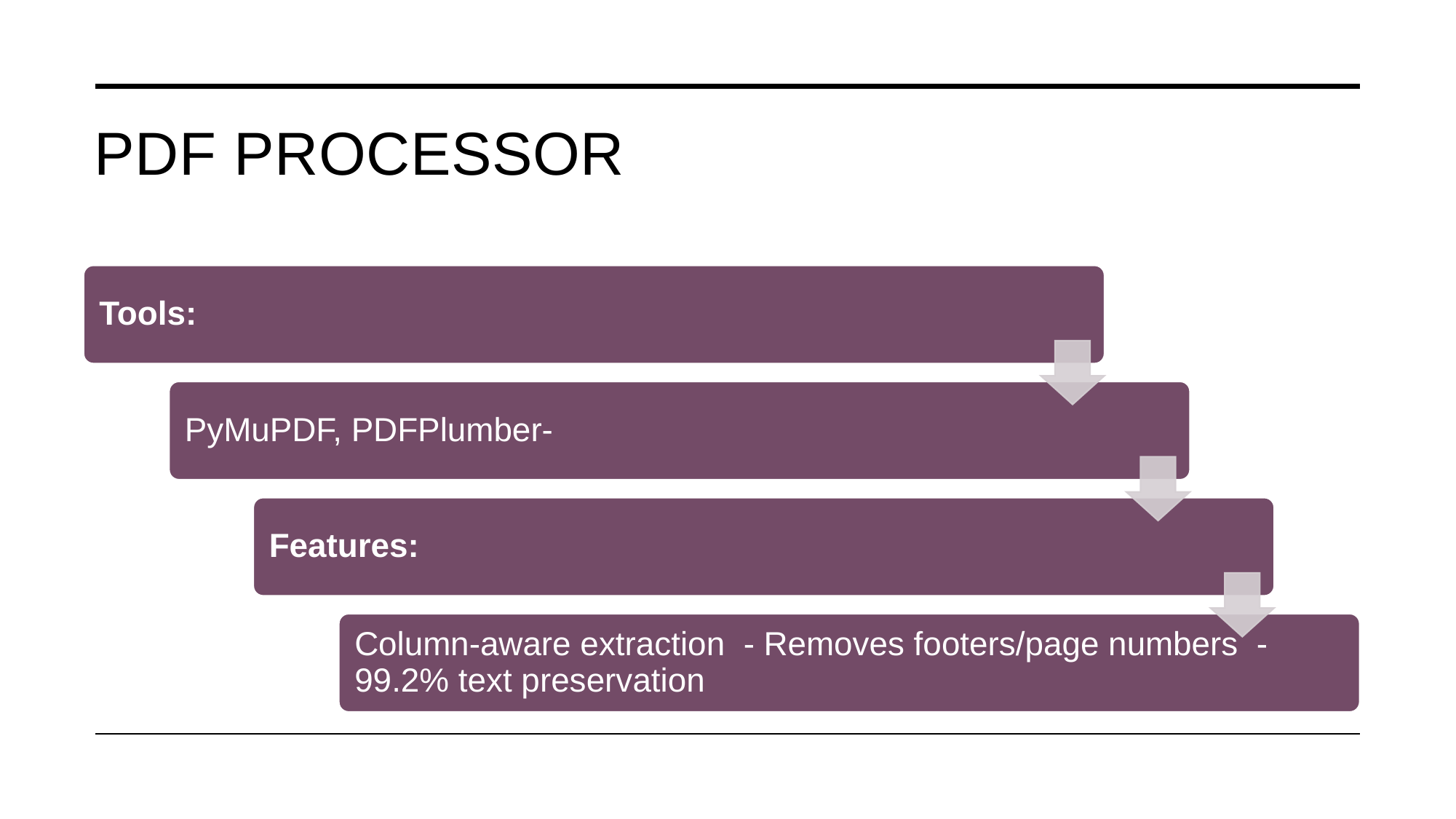

# PDF Processor
Tools:
PyMuPDF, PDFPlumber-
Features:
Column-aware extraction  - Removes footers/page numbers  - 99.2% text preservation